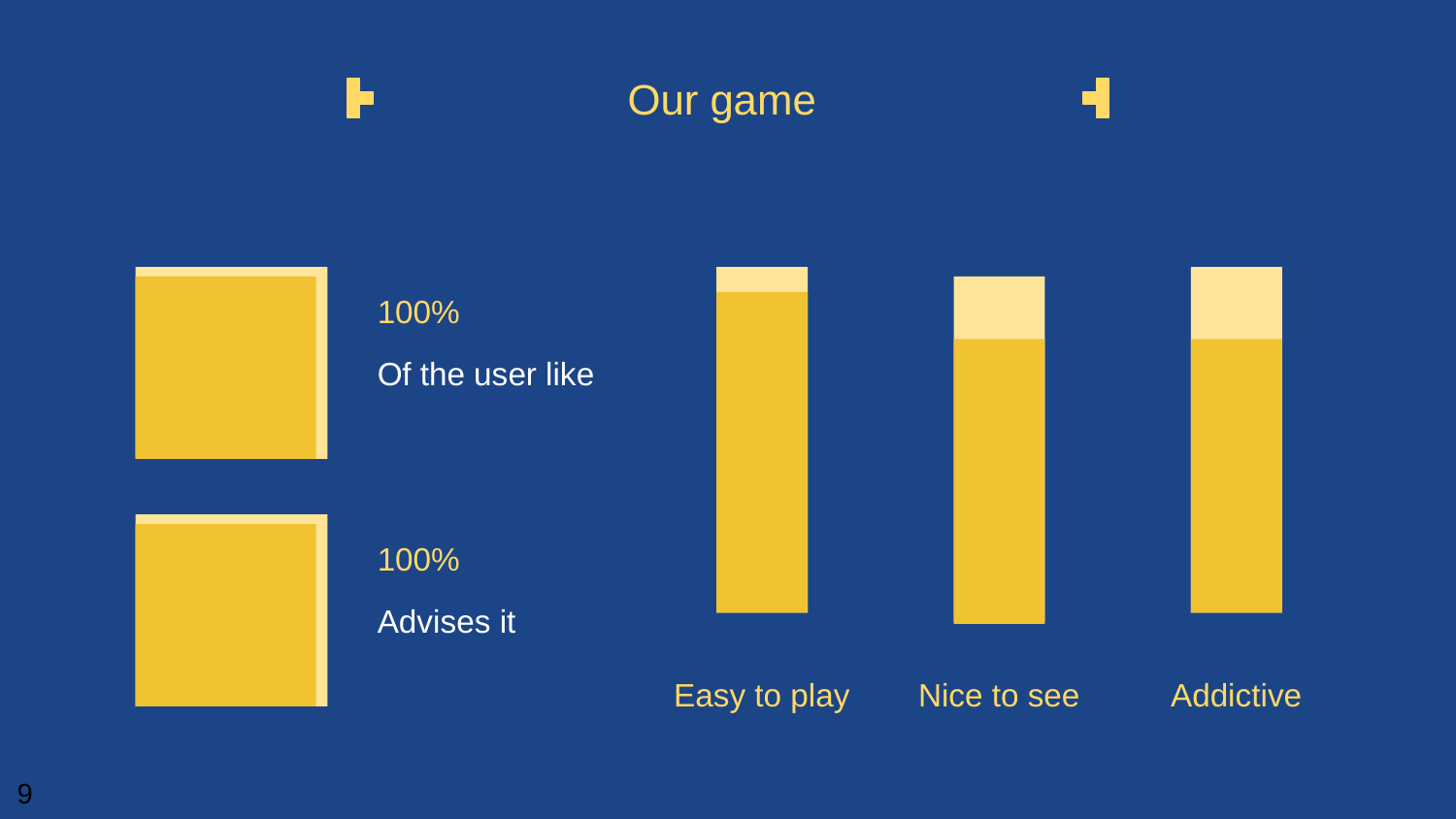

# Our game

100%
Of the user like

100%
Advises it
Easy to play
Nice to see
Addictive
9